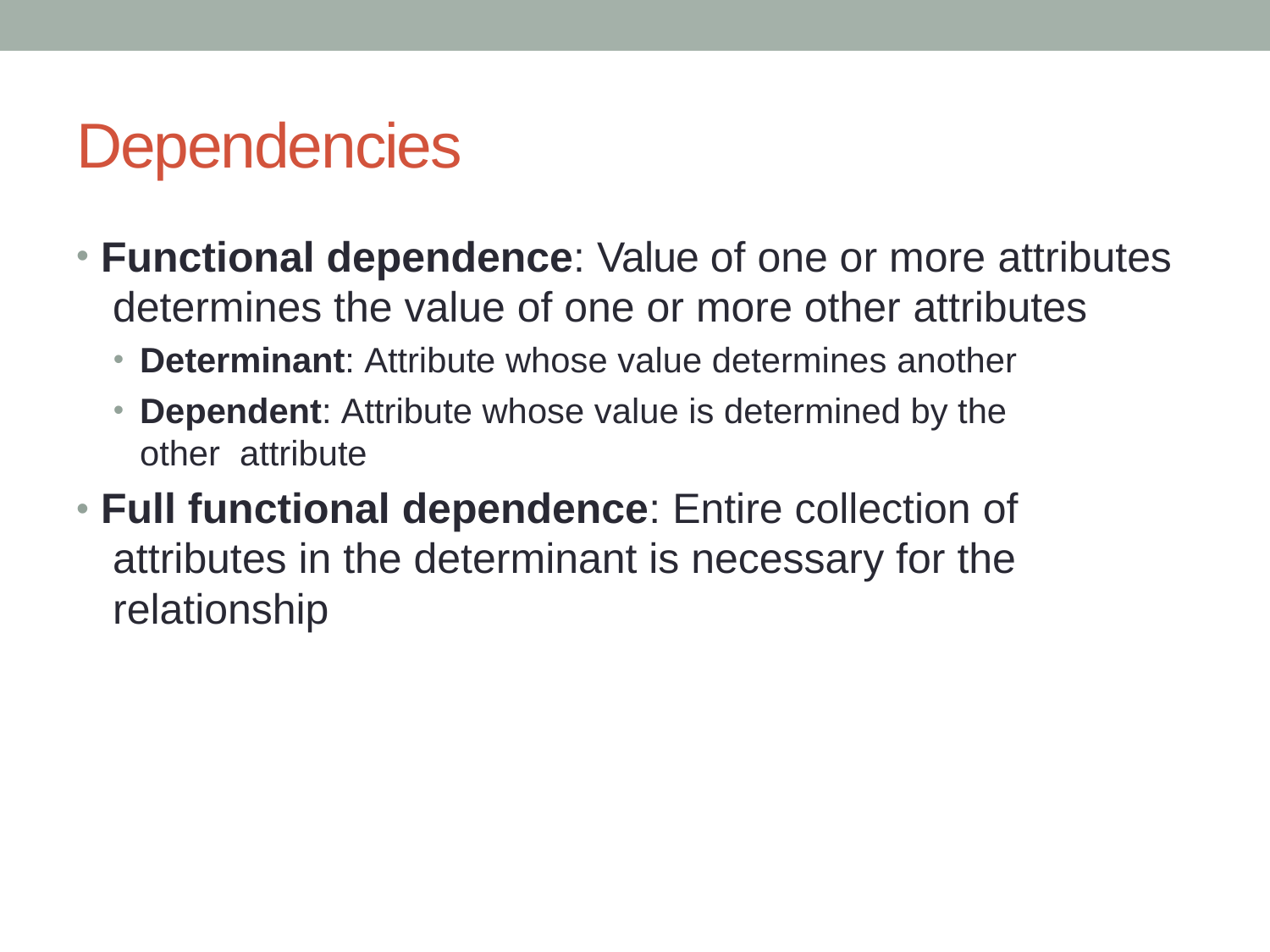

# Dependencies
Functional dependence: Value of one or more attributes  determines the value of one or more other attributes
Determinant: Attribute whose value determines another
Dependent: Attribute whose value is determined by the other  attribute
Full functional dependence: Entire collection of  attributes in the determinant is necessary for the  relationship